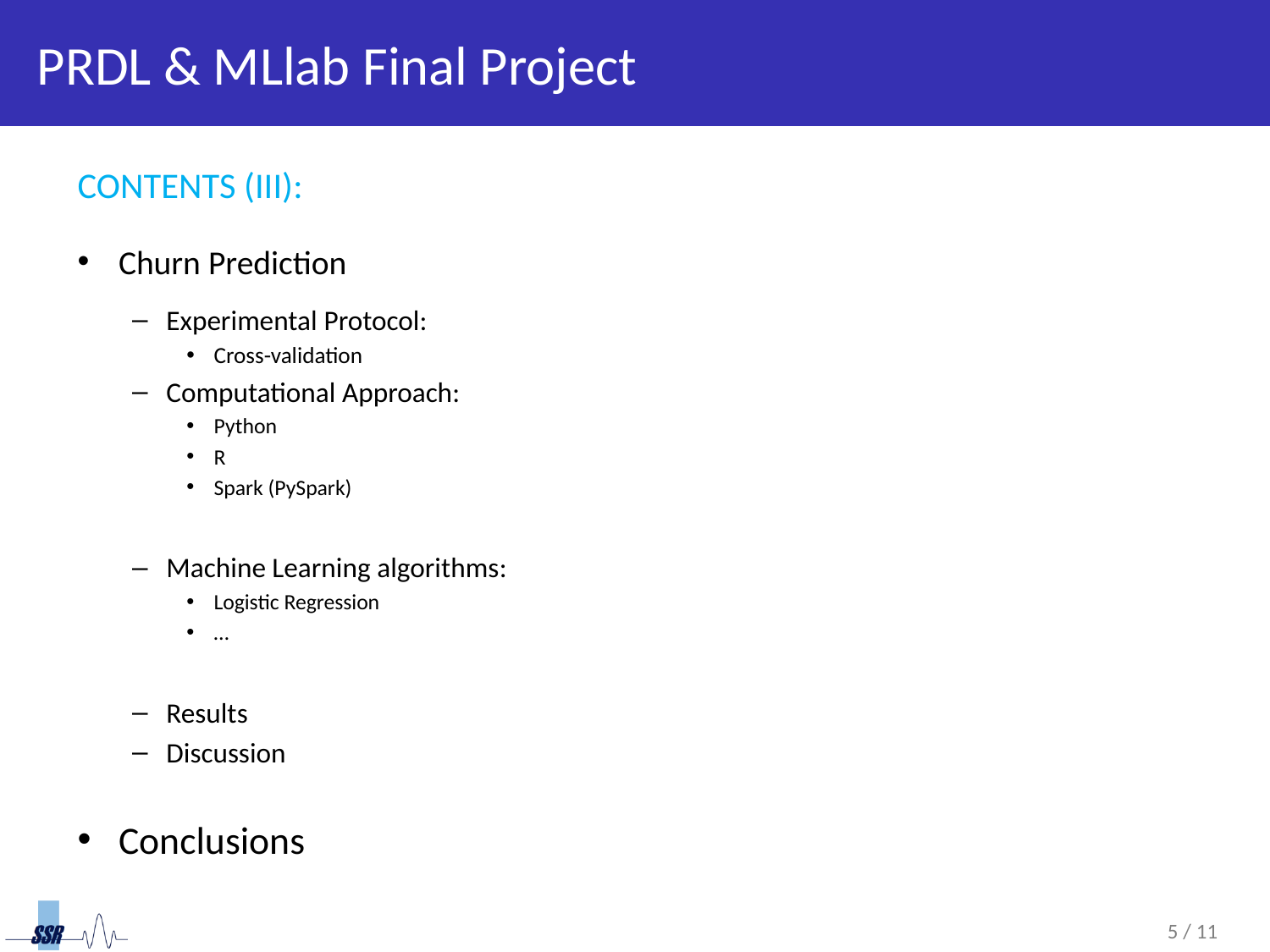

# PRDL & MLlab Final Project
CONTENTS (III):

Churn Prediction
Experimental Protocol:
Cross-validation
Computational Approach:
Python
R
Spark (PySpark)

Machine Learning algorithms:
Logistic Regression
…

Results
Discussion

Conclusions